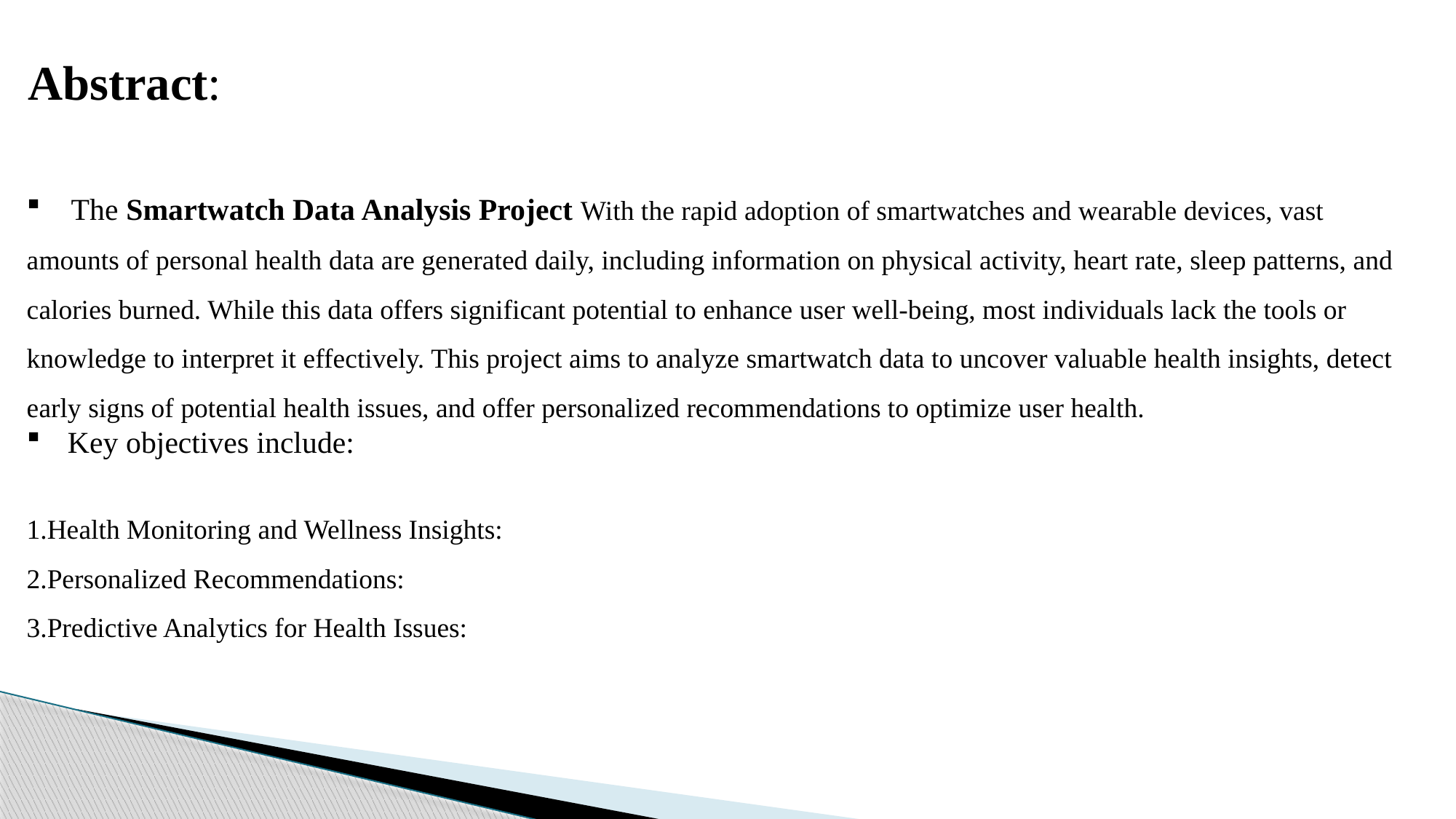

Abstract:

    The Smartwatch Data Analysis Project With the rapid adoption of smartwatches and wearable devices, vast amounts of personal health data are generated daily, including information on physical activity, heart rate, sleep patterns, and calories burned. While this data offers significant potential to enhance user well-being, most individuals lack the tools or knowledge to interpret it effectively. This project aims to analyze smartwatch data to uncover valuable health insights, detect early signs of potential health issues, and offer personalized recommendations to optimize user health.
Key objectives include:

Health Monitoring and Wellness Insights:
Personalized Recommendations:
Predictive Analytics for Health Issues: